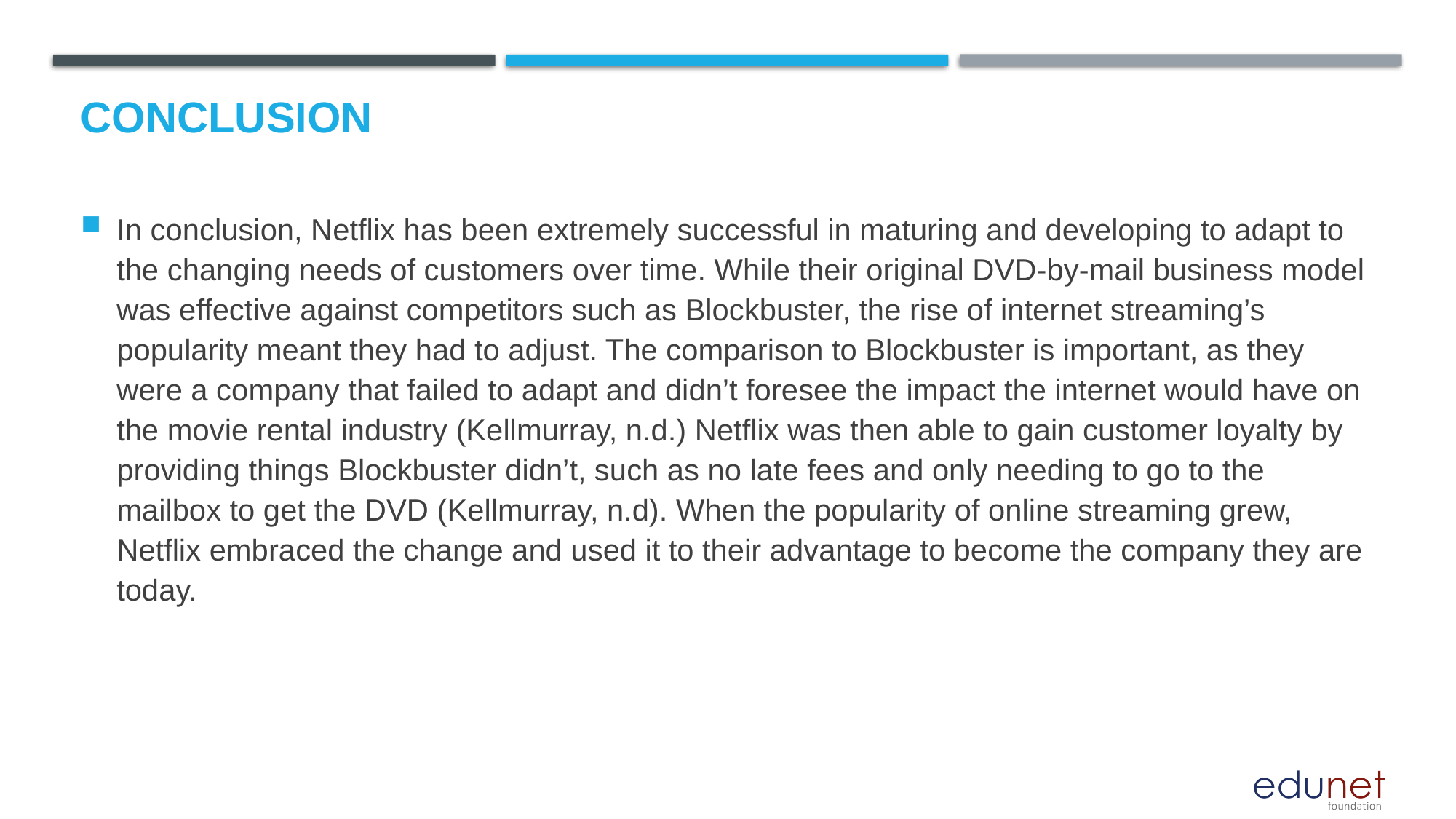

# Conclusion
In conclusion, Netflix has been extremely successful in maturing and developing to adapt to the changing needs of customers over time. While their original DVD-by-mail business model was effective against competitors such as Blockbuster, the rise of internet streaming’s popularity meant they had to adjust. The comparison to Blockbuster is important, as they were a company that failed to adapt and didn’t foresee the impact the internet would have on the movie rental industry (Kellmurray, n.d.) Netflix was then able to gain customer loyalty by providing things Blockbuster didn’t, such as no late fees and only needing to go to the mailbox to get the DVD (Kellmurray, n.d). When the popularity of online streaming grew, Netflix embraced the change and used it to their advantage to become the company they are today.